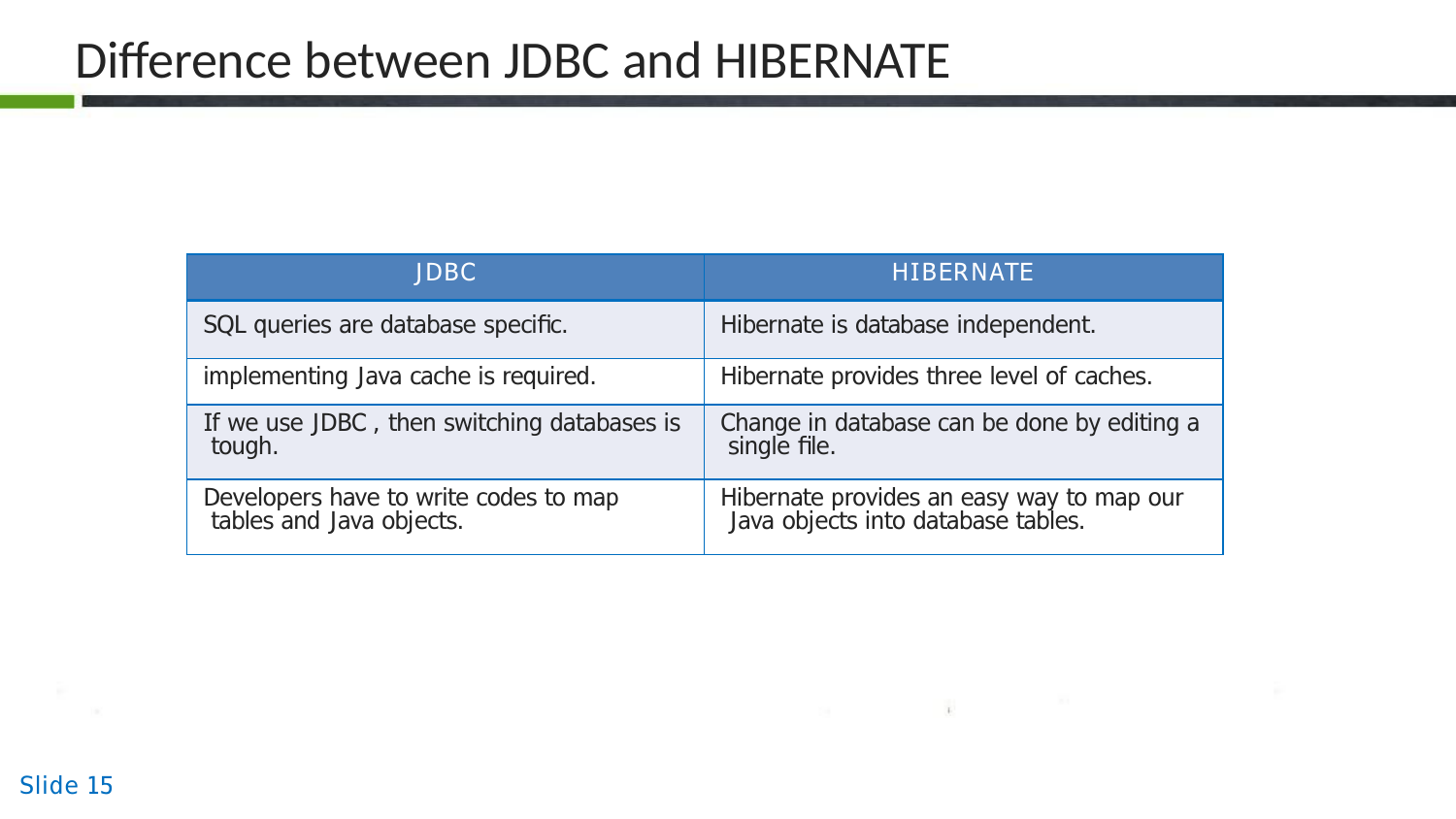

# Difference between JDBC and HIBERNATE

| JDBC | HIBERNATE |
| --- | --- |
| SQL queries are database specific. | Hibernate is database independent. |
| implementing Java cache is required. | Hibernate provides three level of caches. |
| If we use JDBC , then switching databases is tough. | Change in database can be done by editing a single file. |
| Developers have to write codes to map tables and Java objects. | Hibernate provides an easy way to map our Java objects into database tables. |
Slide 15